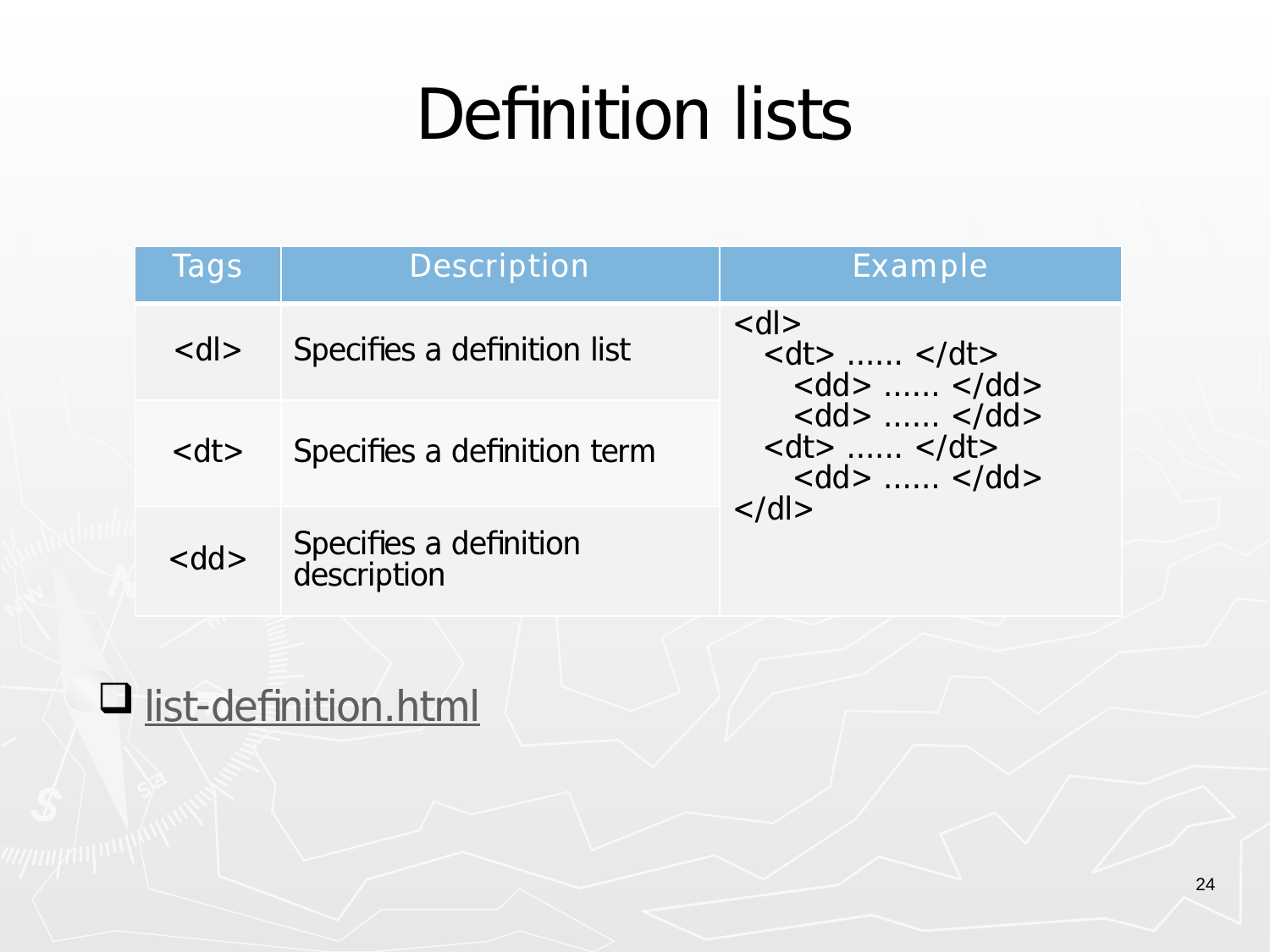

# Definition lists
| Tags | Description | Example |
| --- | --- | --- |
| <dl> | Specifies a definition list | <dl> <dt> ...... </dt> <dd> ...... </dd> <dd> ...... </dd> <dt> ...... </dt> <dd> ...... </dd> </dl> |
| <dt> | Specifies a definition term |  |
| <dd> | Specifies a definition description |  |
list-definition.html
24